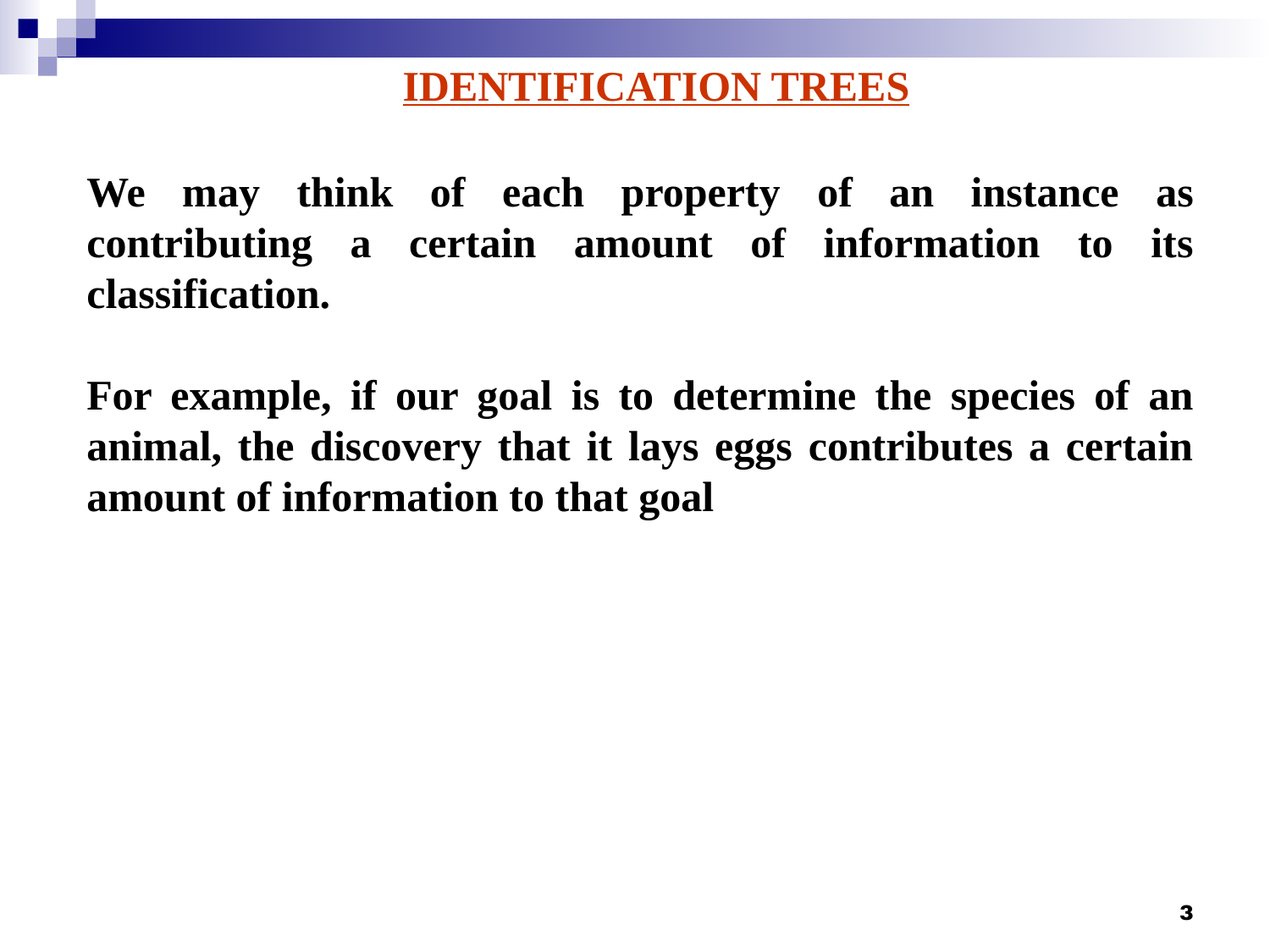

IDENTIFICATION TREES
We may think of each property of an instance as contributing a certain amount of information to its classification.

For example, if our goal is to determine the species of an animal, the discovery that it lays eggs contributes a certain amount of information to that goal

3